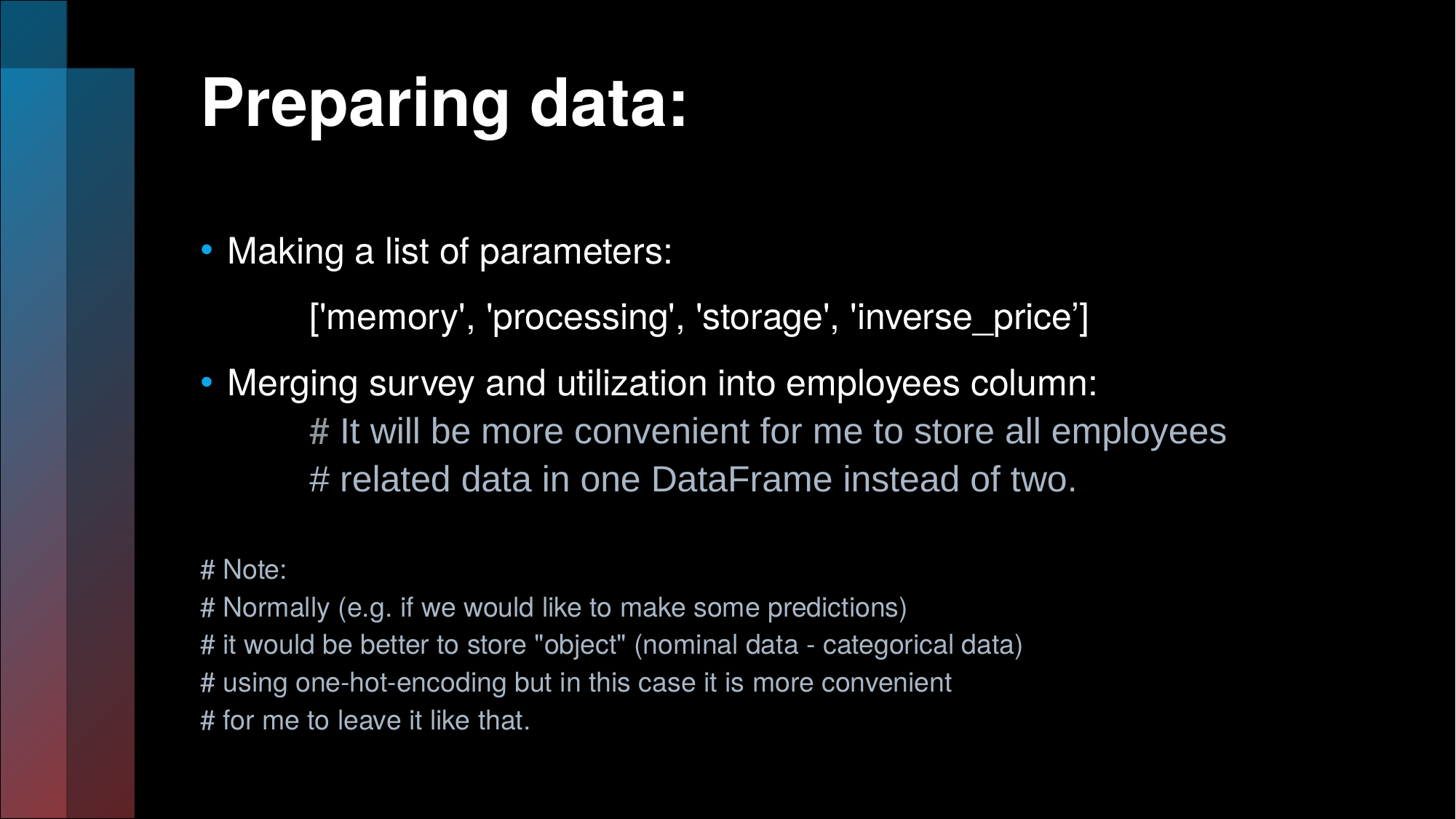

# Preparing data:
Making a list of parameters:
	['memory', 'processing', 'storage', 'inverse_price’]
Merging survey and utilization into employees column:
	# It will be more convenient for me to store all employees
	# related data in one DataFrame instead of two.

# Note:
# Normally (e.g. if we would like to make some predictions)
# it would be better to store "object" (nominal data - categorical data)
# using one-hot-encoding but in this case it is more convenient
# for me to leave it like that.